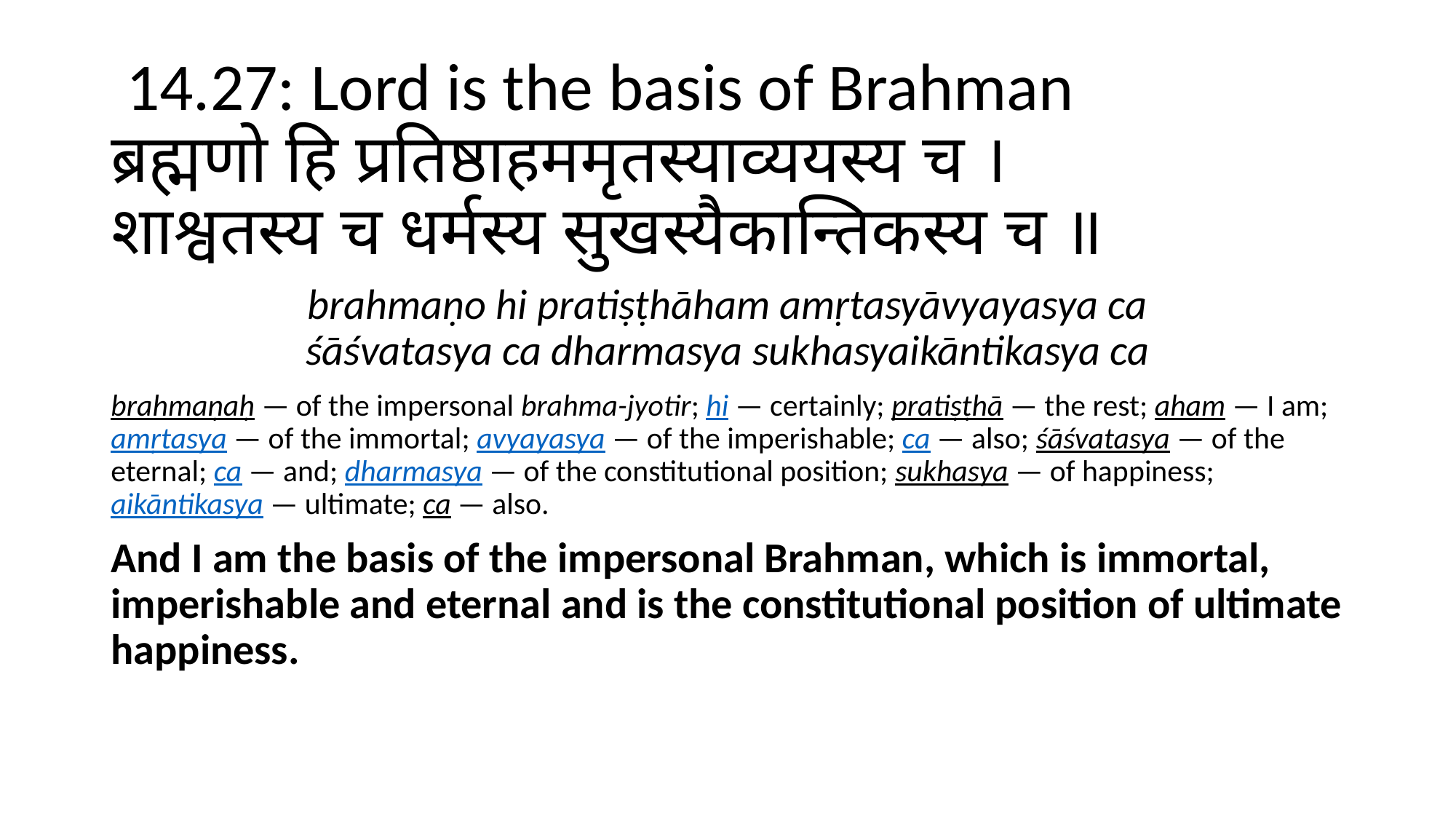

# 14.27: Lord is the basis of Brahman ब्रह्मणो हि प्रतिष्ठाहममृतस्याव्ययस्य च । शाश्वतस्य च धर्मस्य सुखस्यैकान्तिकस्य च ॥
brahmaṇo hi pratiṣṭhāham amṛtasyāvyayasya ca
śāśvatasya ca dharmasya sukhasyaikāntikasya ca
brahmaṇaḥ — of the impersonal brahma-jyotir; hi — certainly; pratiṣṭhā — the rest; aham — I am; amṛtasya — of the immortal; avyayasya — of the imperishable; ca — also; śāśvatasya — of the eternal; ca — and; dharmasya — of the constitutional position; sukhasya — of happiness; aikāntikasya — ultimate; ca — also.
And I am the basis of the impersonal Brahman, which is immortal, imperishable and eternal and is the constitutional position of ultimate happiness.